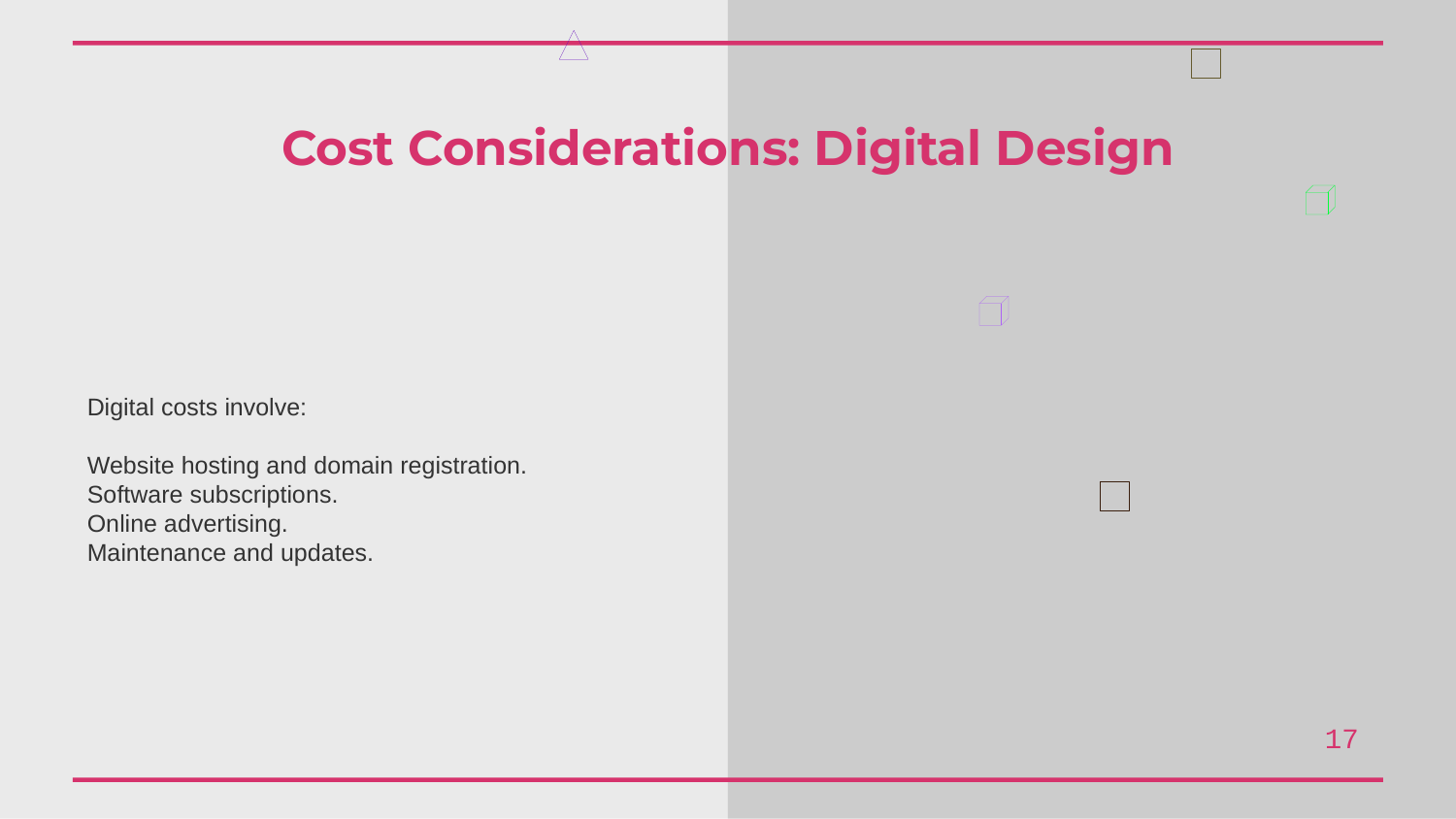

Cost Considerations: Digital Design

Digital costs involve:

Website hosting and domain registration.
Software subscriptions.
Online advertising.
Maintenance and updates.

17